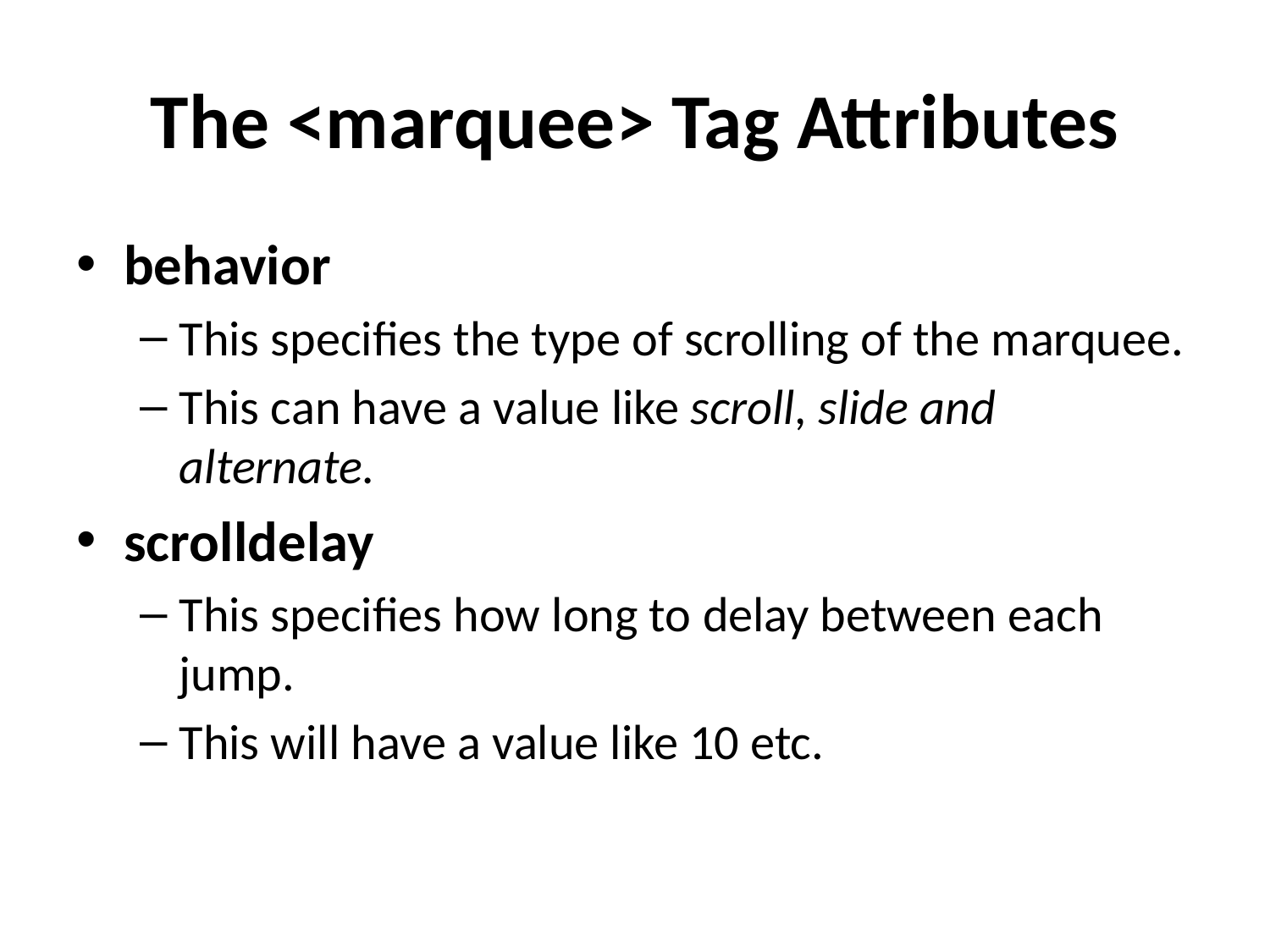

# The <marquee> Tag Attributes
behavior
This specifies the type of scrolling of the marquee.
This can have a value like scroll, slide and alternate.
scrolldelay
This specifies how long to delay between each jump.
This will have a value like 10 etc.